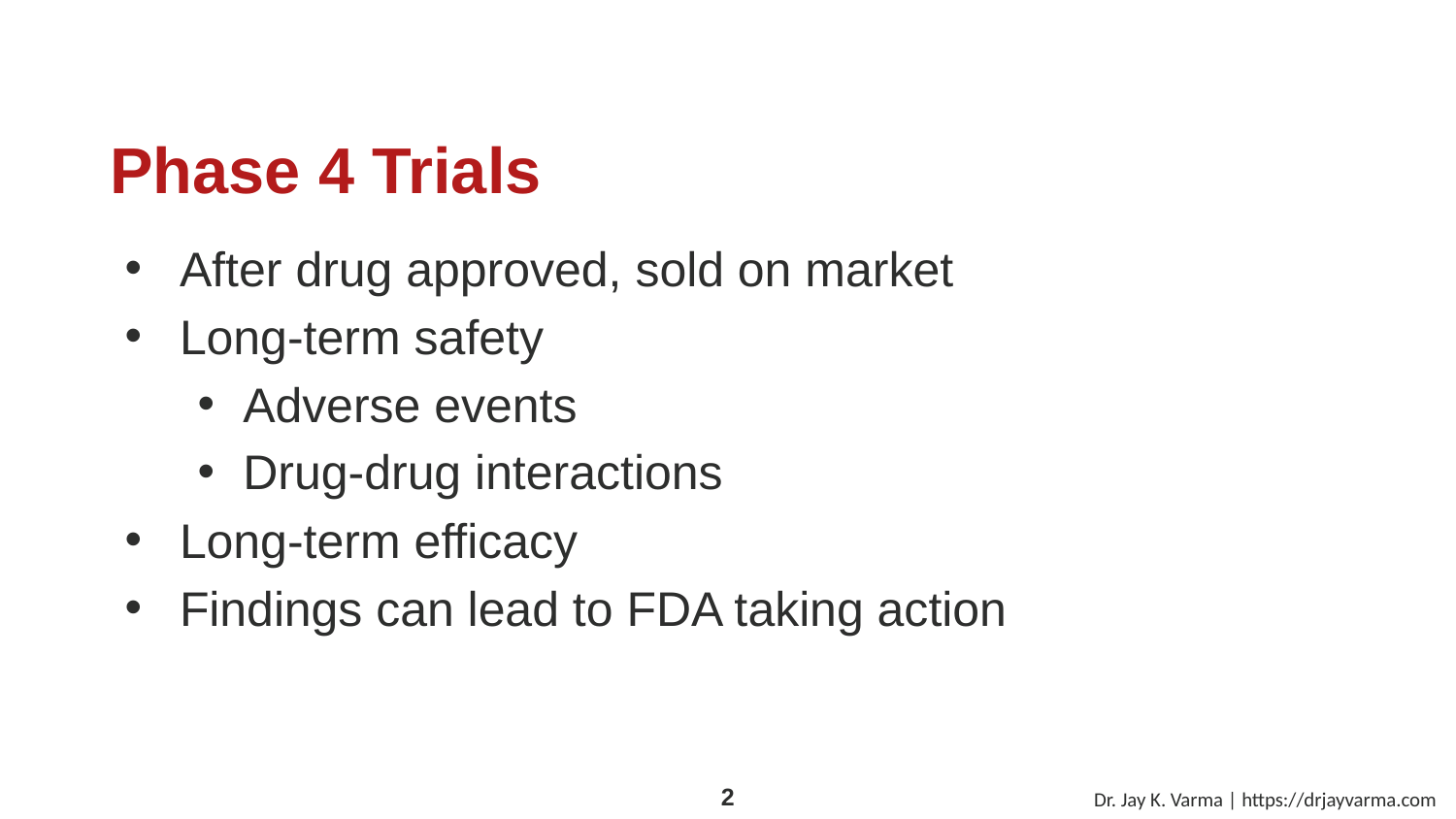

# Phase 4 Trials
After drug approved, sold on market
Long-term safety
Adverse events
Drug-drug interactions
Long-term efficacy
Findings can lead to FDA taking action

Dr. Jay K. Varma | https://drjayvarma.com